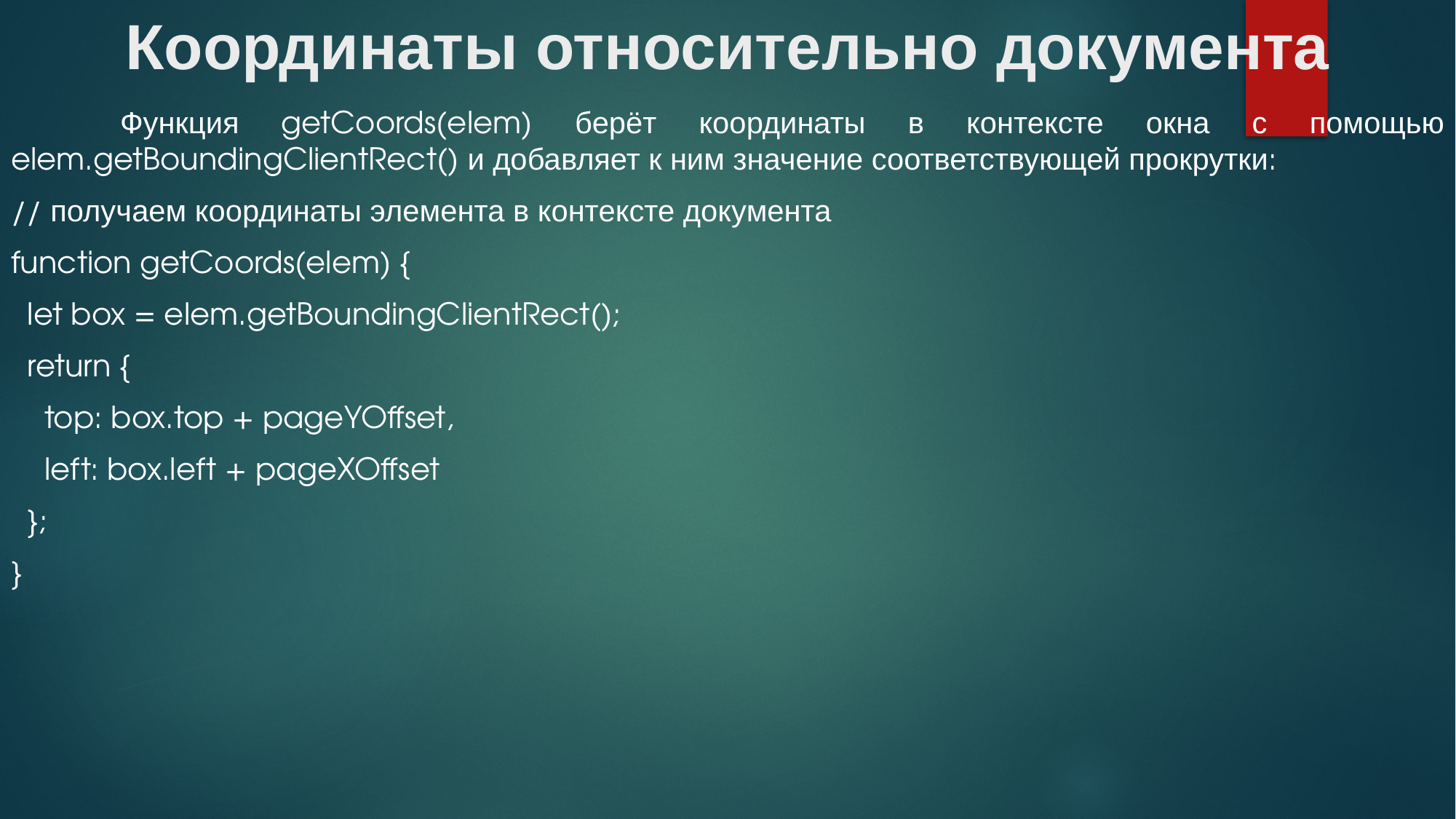

# Координаты относительно документа
	Функция getCoords(elem) берёт координаты в контексте окна с помощью elem.getBoundingClientRect() и добавляет к ним значение соответствующей прокрутки:
// получаем координаты элемента в контексте документа
function getCoords(elem) {
  let box = elem.getBoundingClientRect();
  return {
    top: box.top + pageYOffset,
    left: box.left + pageXOffset
  };
}